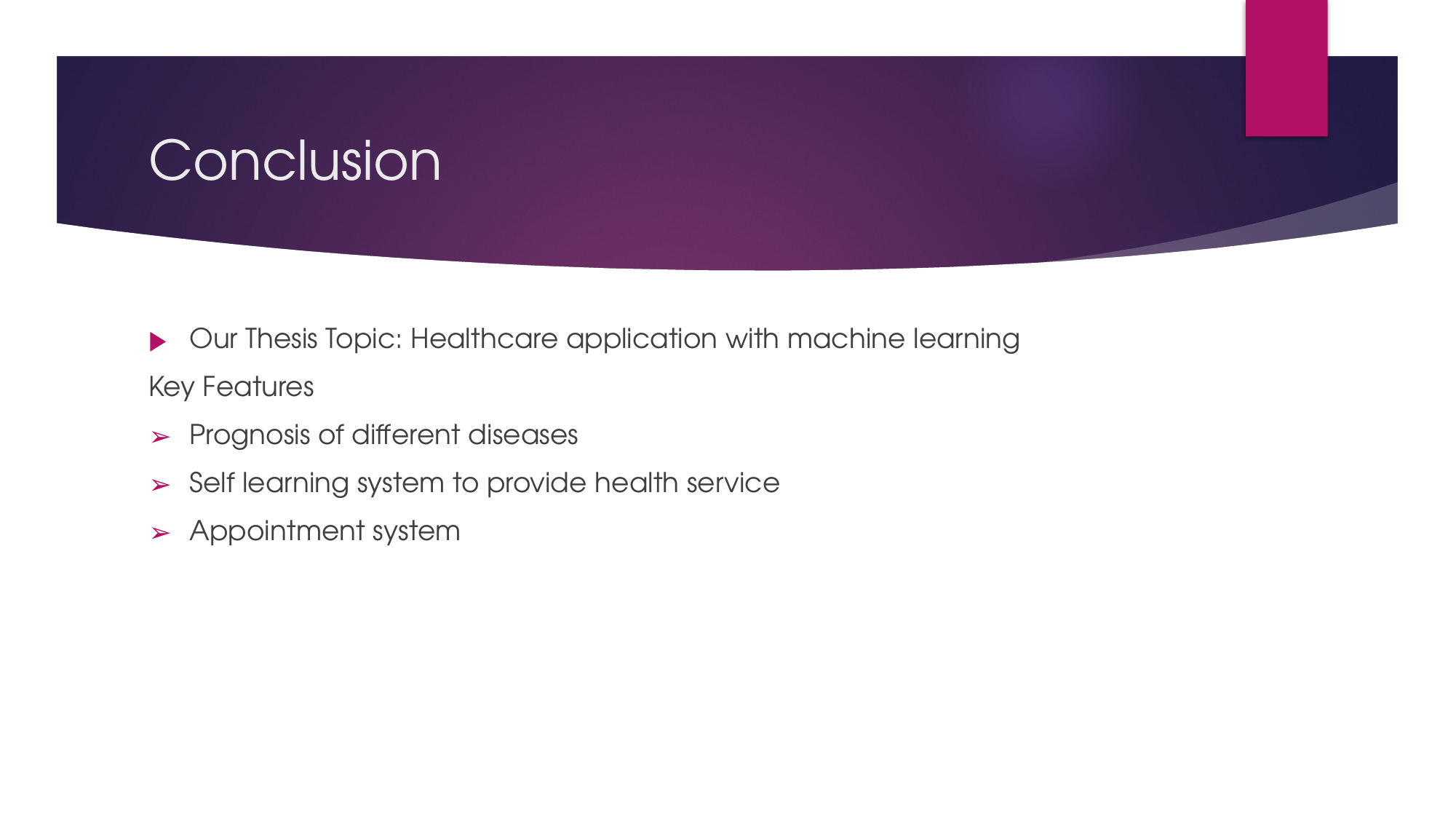

# Conclusion
Our Thesis Topic: Healthcare application with machine learning
Key Features
Prognosis of different diseases
Self learning system to provide health service
Appointment system